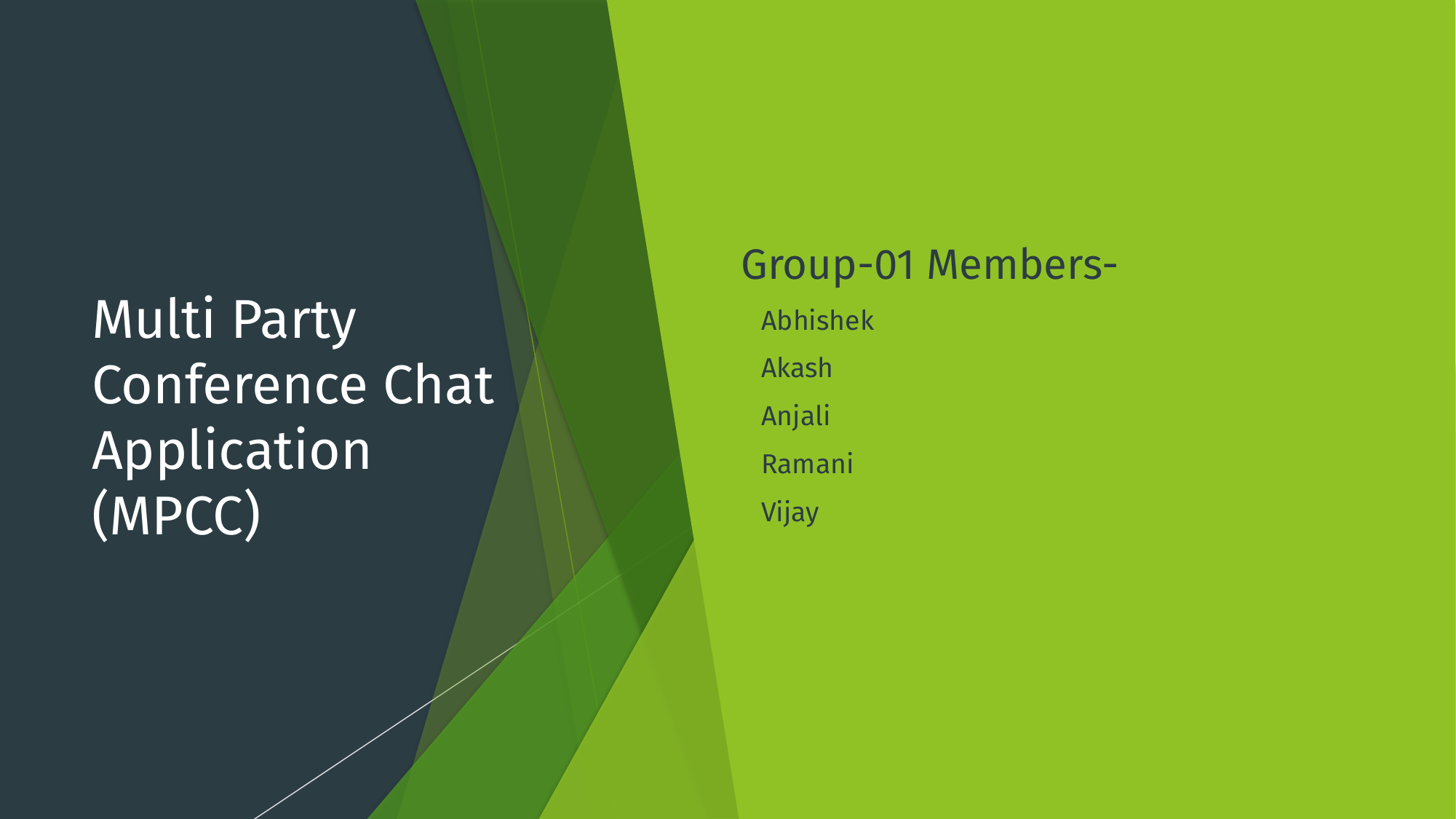

# Multi Party Conference Chat Application (MPCC)
Group-01 Members-
Abhishek
Akash
Anjali
Ramani
Vijay